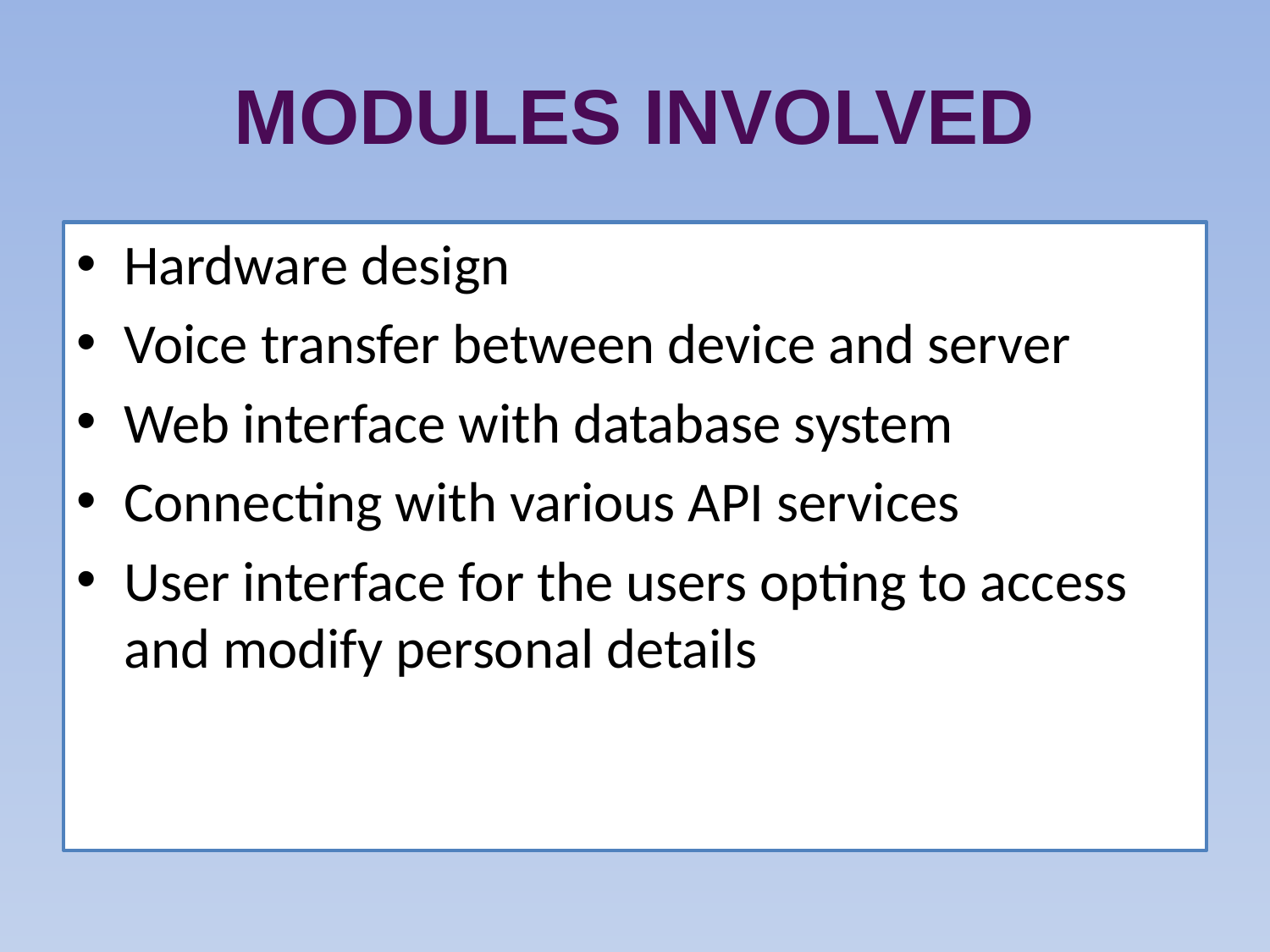

# MODULES INVOLVED
Hardware design
Voice transfer between device and server
Web interface with database system
Connecting with various API services
User interface for the users opting to access and modify personal details